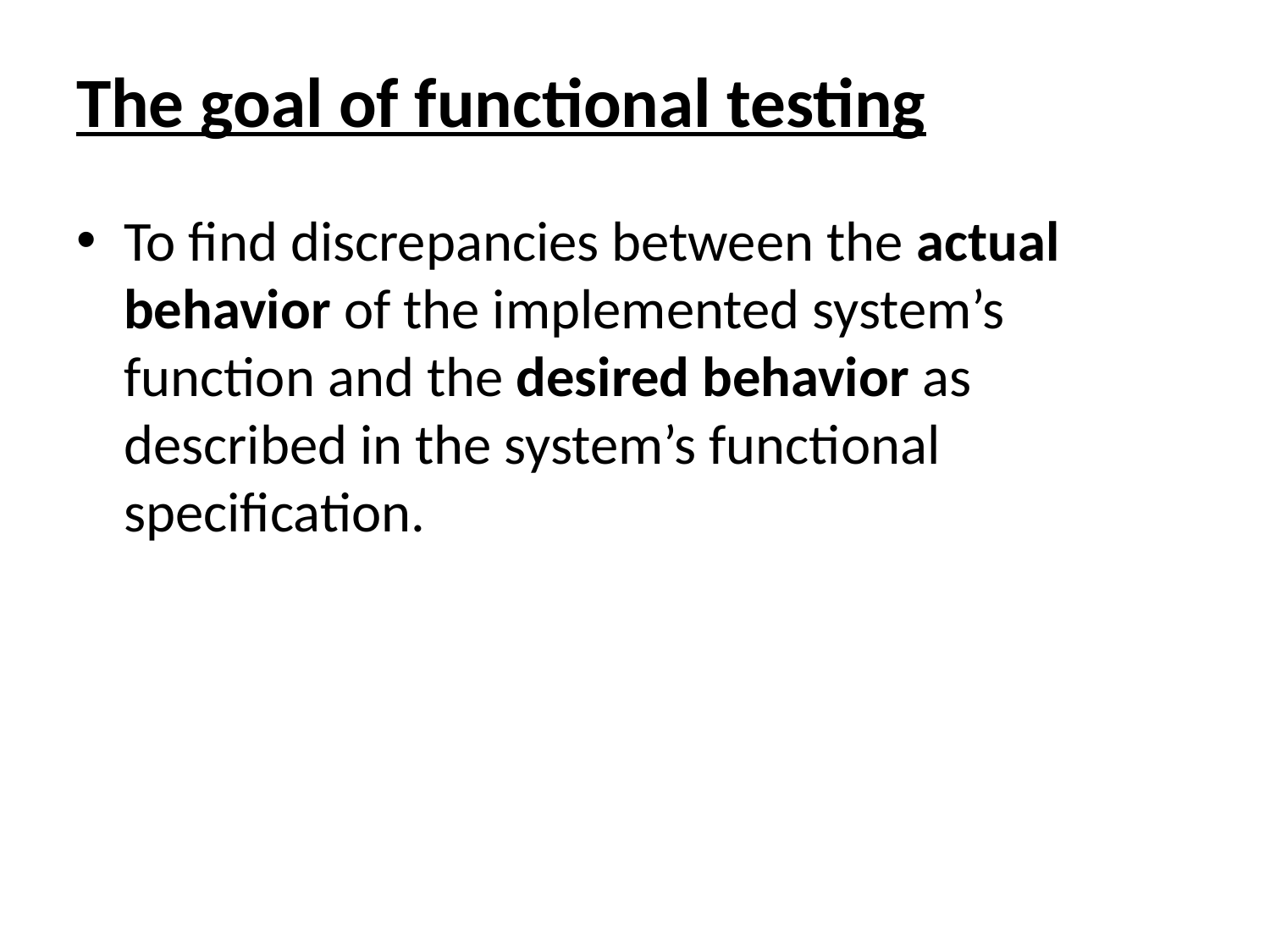

# The goal of functional testing
To find discrepancies between the actual behavior of the implemented system’s function and the desired behavior as described in the system’s functional specification.